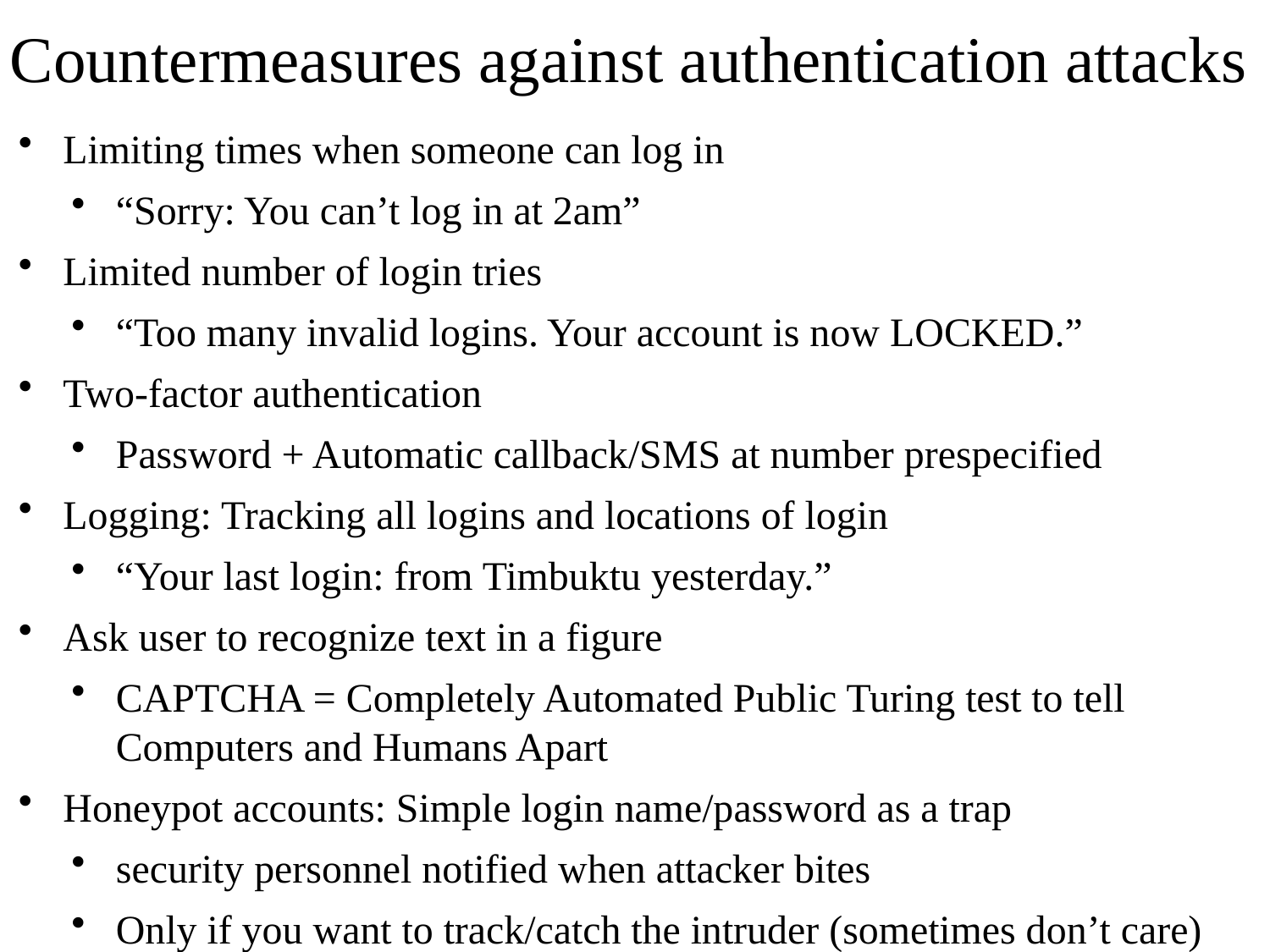

# Countermeasures against authentication attacks
Limiting times when someone can log in
“Sorry: You can’t log in at 2am”
Limited number of login tries
“Too many invalid logins. Your account is now LOCKED.”
Two-factor authentication
Password + Automatic callback/SMS at number prespecified
Logging: Tracking all logins and locations of login
“Your last login: from Timbuktu yesterday.”
Ask user to recognize text in a figure
CAPTCHA = Completely Automated Public Turing test to tell Computers and Humans Apart
Honeypot accounts: Simple login name/password as a trap
security personnel notified when attacker bites
Only if you want to track/catch the intruder (sometimes don’t care)